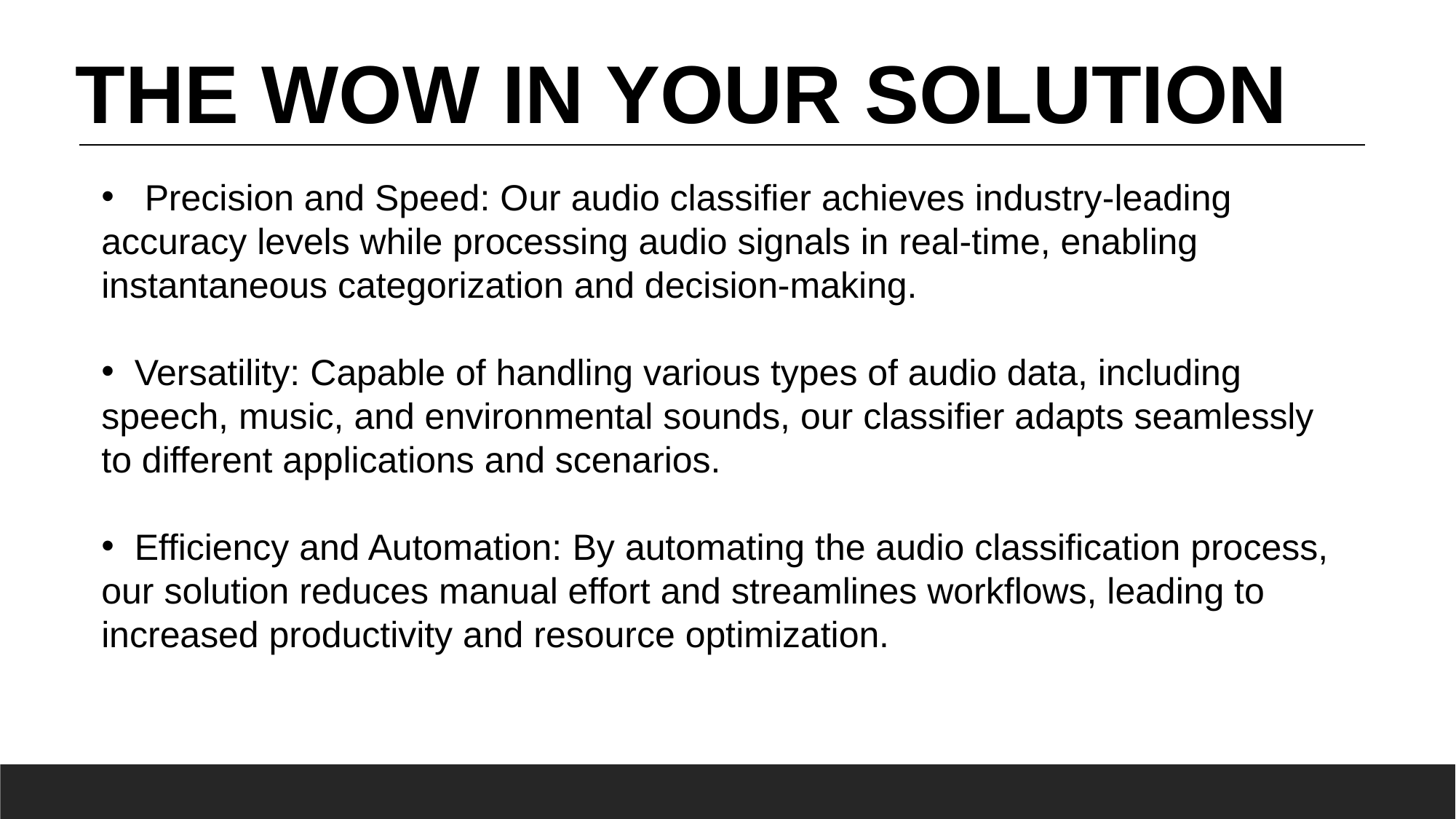

THE WOW IN YOUR SOLUTION
   Precision and Speed: Our audio classifier achieves industry-leading accuracy levels while processing audio signals in real-time, enabling instantaneous categorization and decision-making.

  Versatility: Capable of handling various types of audio data, including speech, music, and environmental sounds, our classifier adapts seamlessly to different applications and scenarios.

  Efficiency and Automation: By automating the audio classification process, our solution reduces manual effort and streamlines workflows, leading to increased productivity and resource optimization.